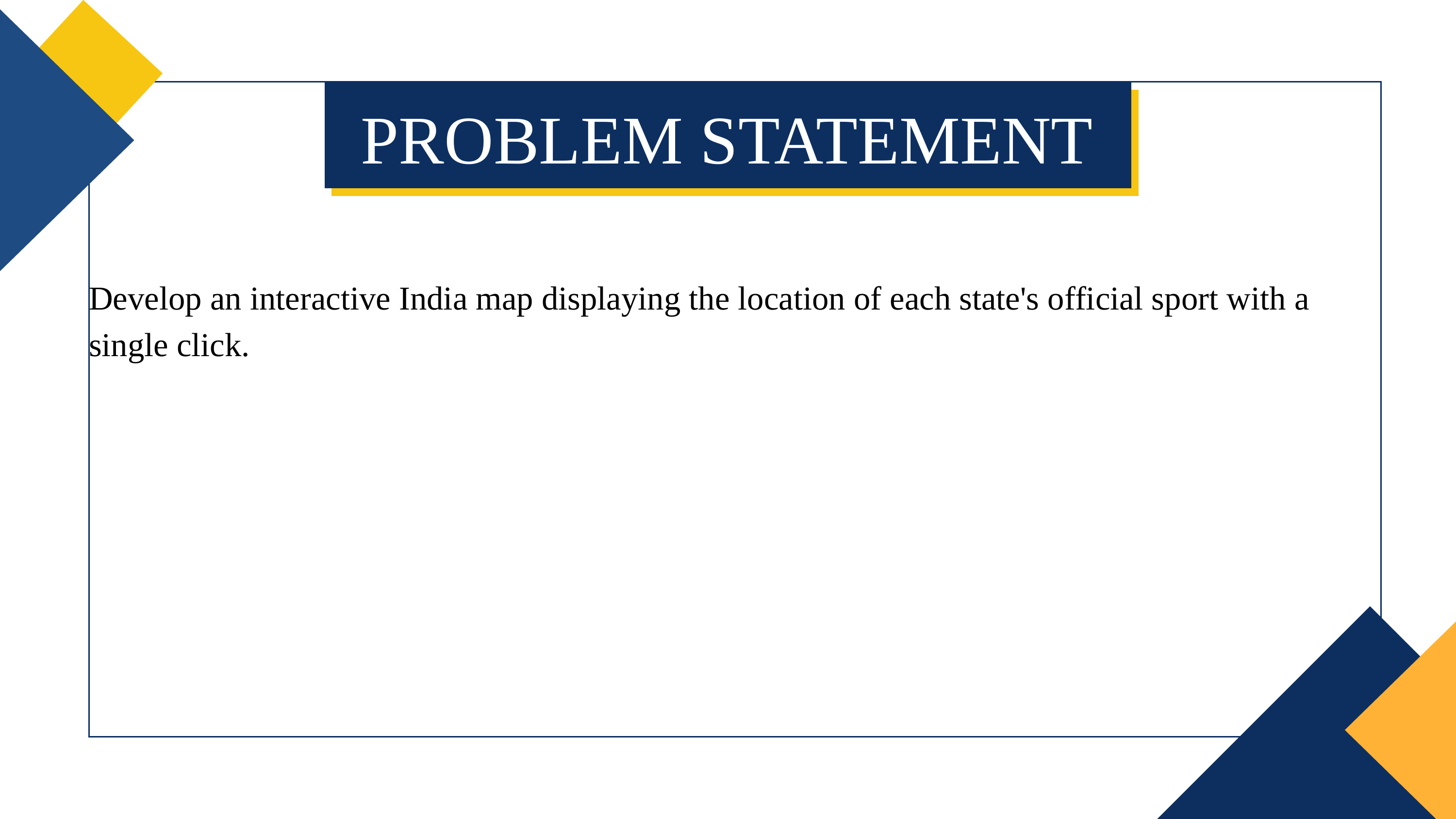

PROBLEM STATEMENT

Develop an interactive India map displaying the location of each state's official sport with a single click.